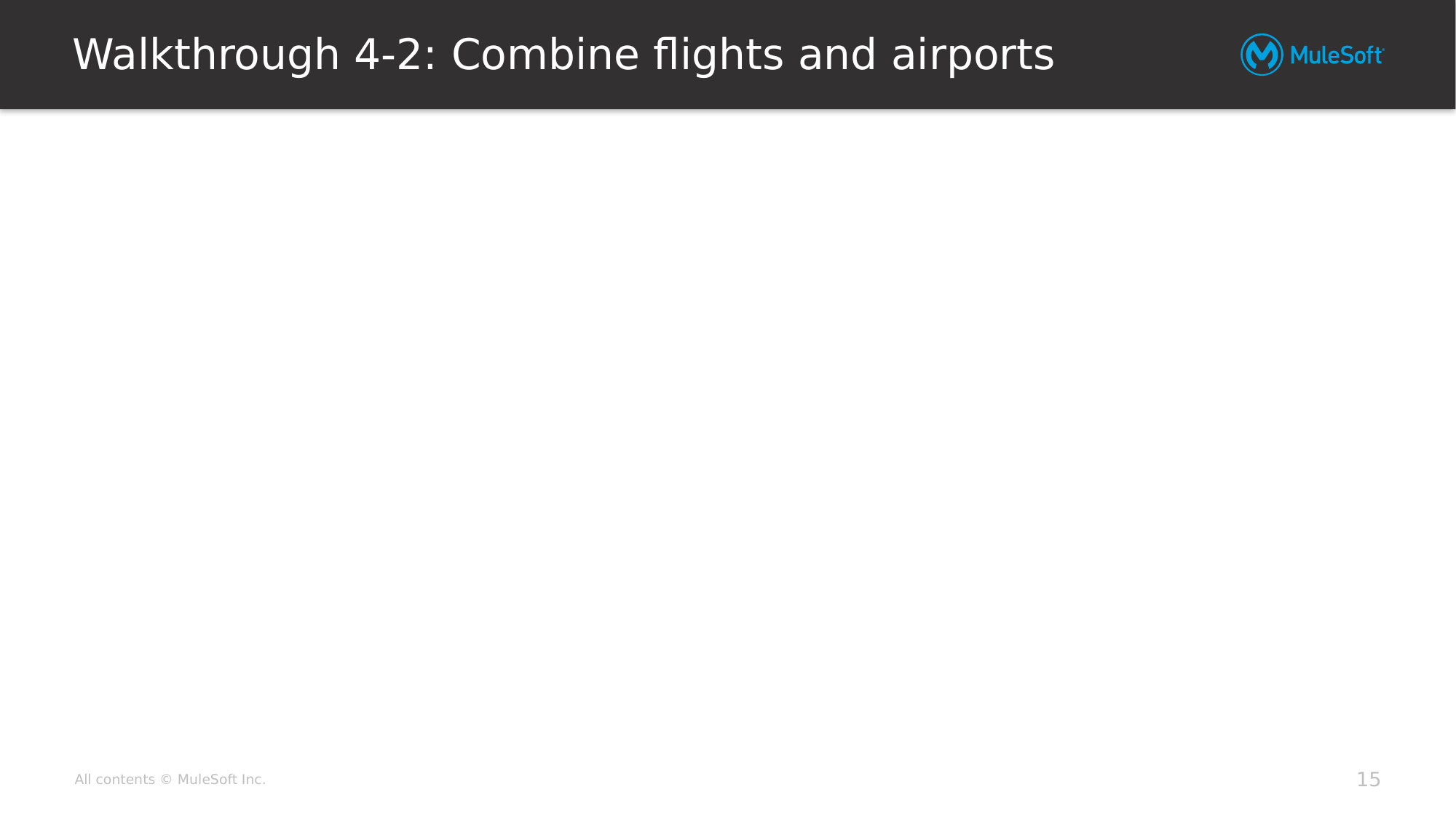

# Walkthrough 4-2: Combine flights and airports

15